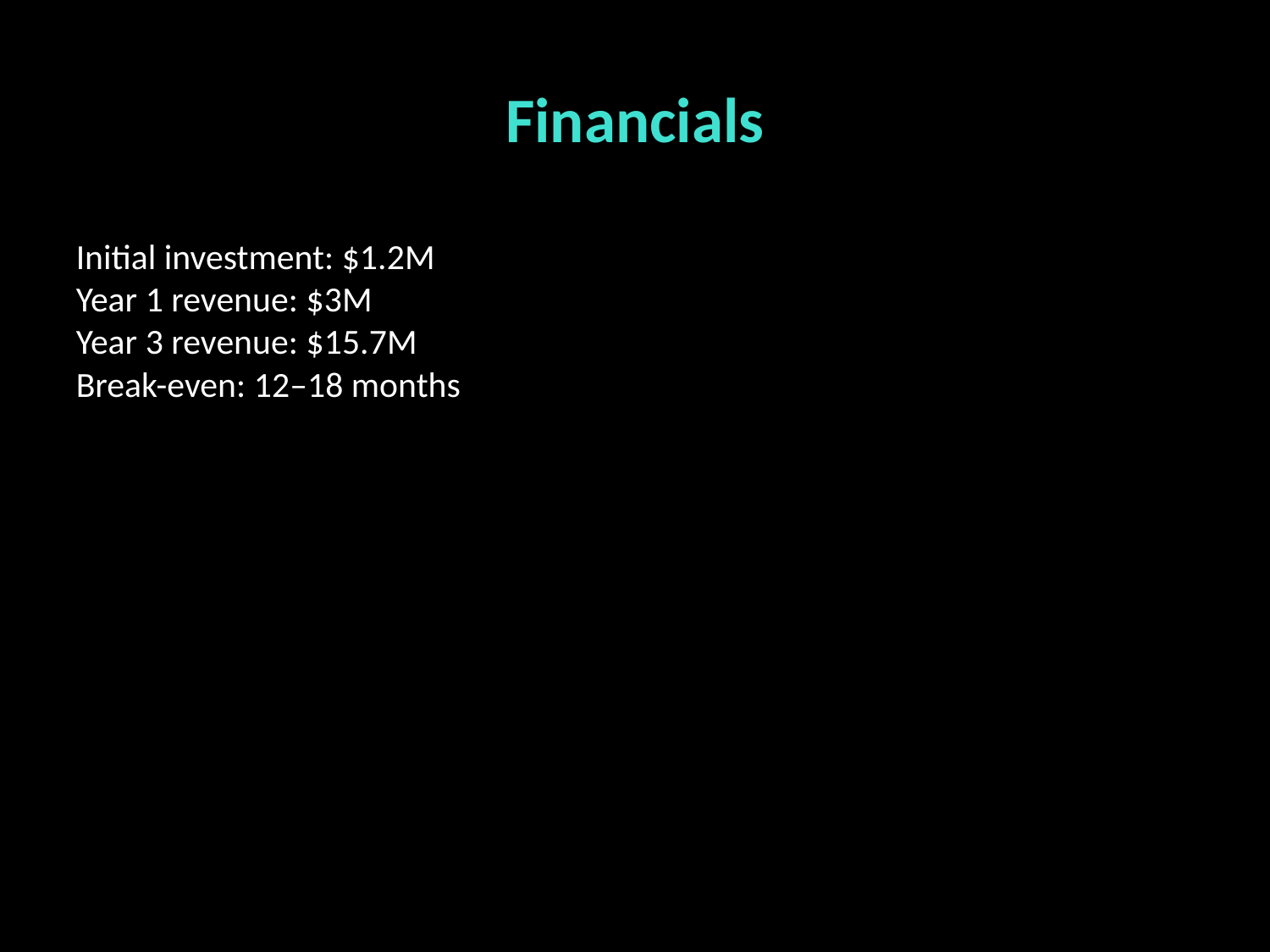

# Financials

Initial investment: $1.2M
Year 1 revenue: $3M
Year 3 revenue: $15.7M
Break-even: 12–18 months